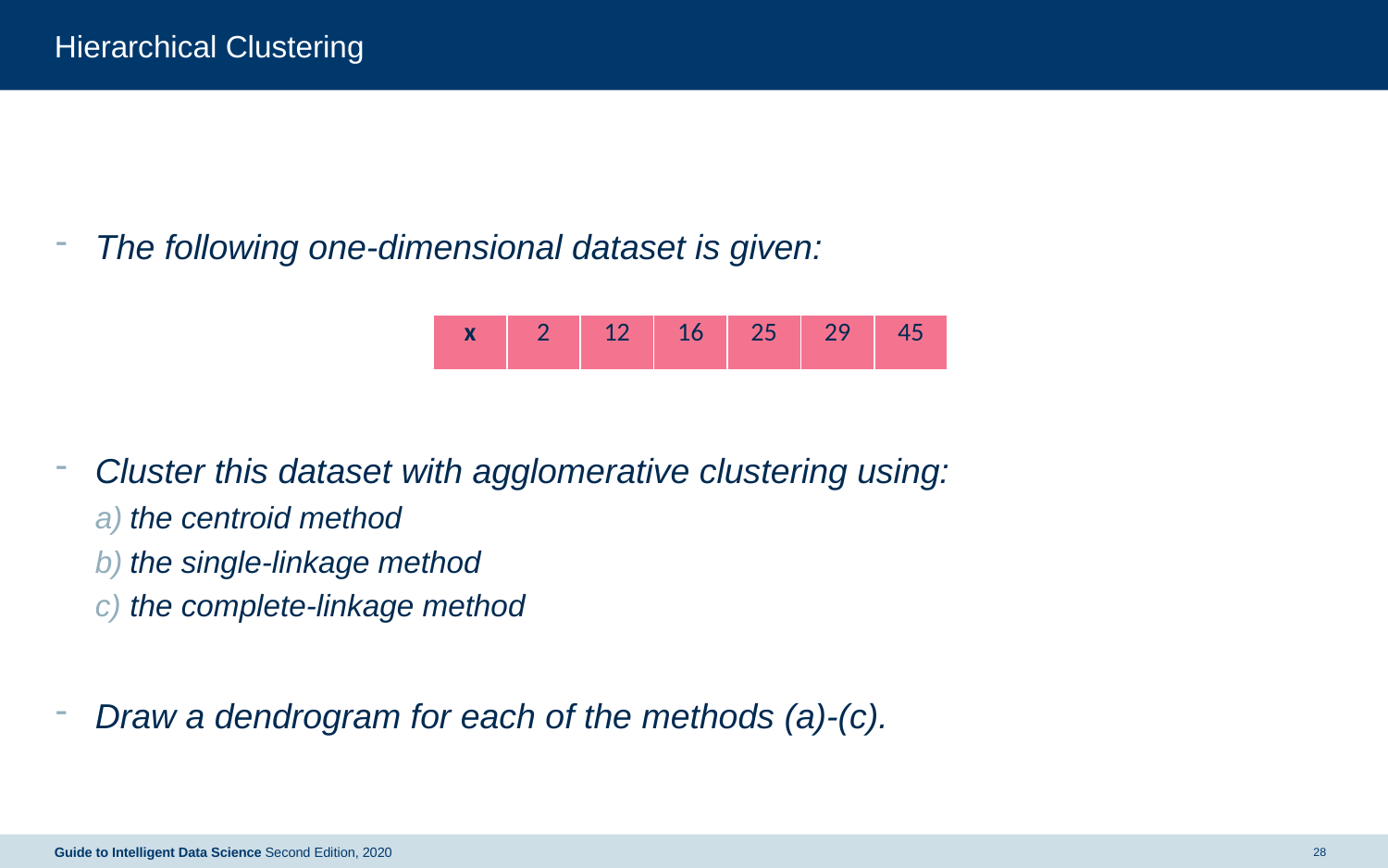

# Hierarchical Clustering
The following one-dimensional dataset is given:

Cluster this dataset with agglomerative clustering using:
the centroid method
the single-linkage method
the complete-linkage method

Draw a dendrogram for each of the methods (a)-(c).
| x | 2 | 12 | 16 | 25 | 29 | 45 |
| --- | --- | --- | --- | --- | --- | --- |
Guide to Intelligent Data Science Second Edition, 2020
28